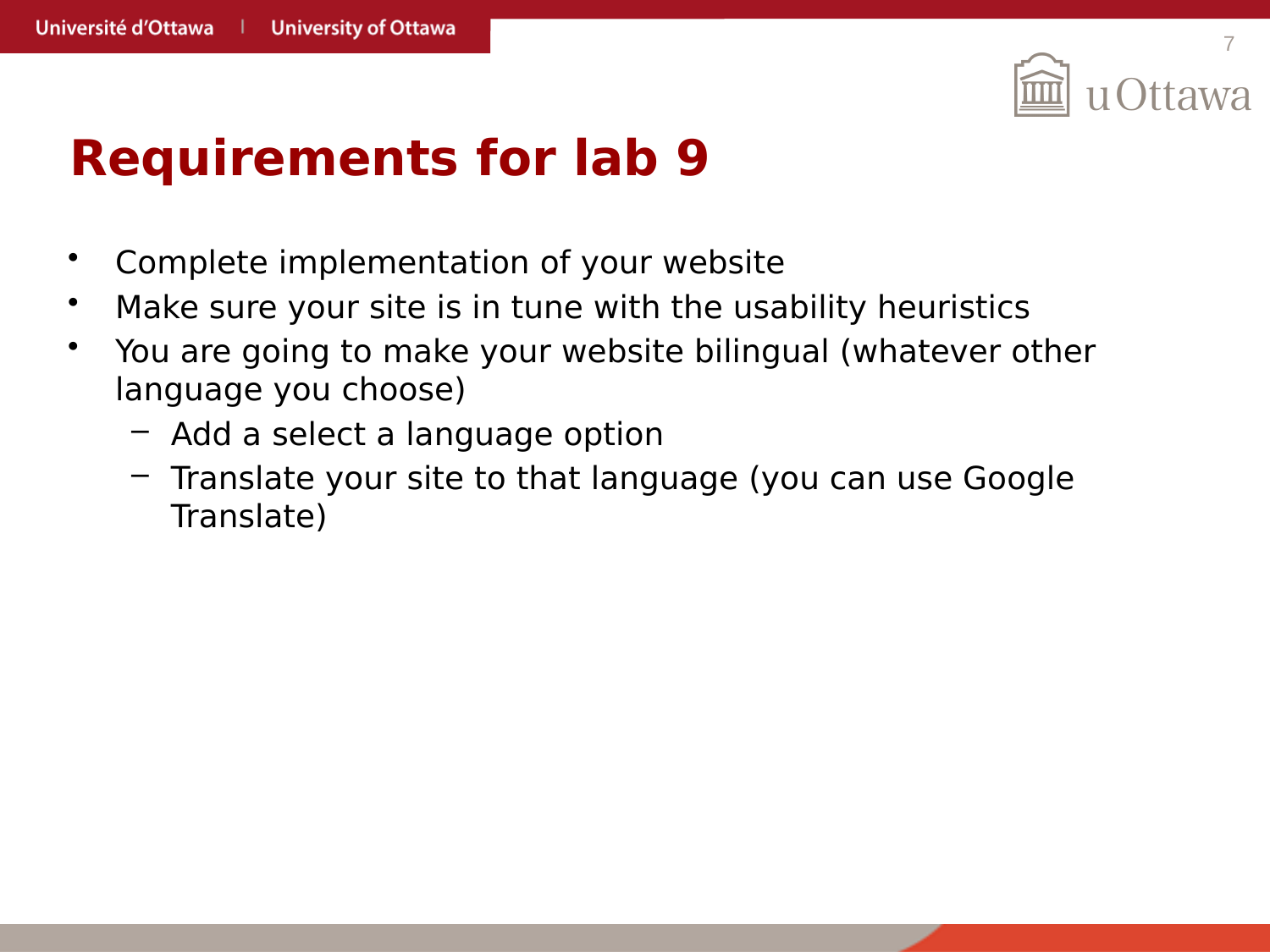

# Requirements for lab 9
Complete implementation of your website
Make sure your site is in tune with the usability heuristics
You are going to make your website bilingual (whatever other language you choose)
Add a select a language option
Translate your site to that language (you can use Google Translate)